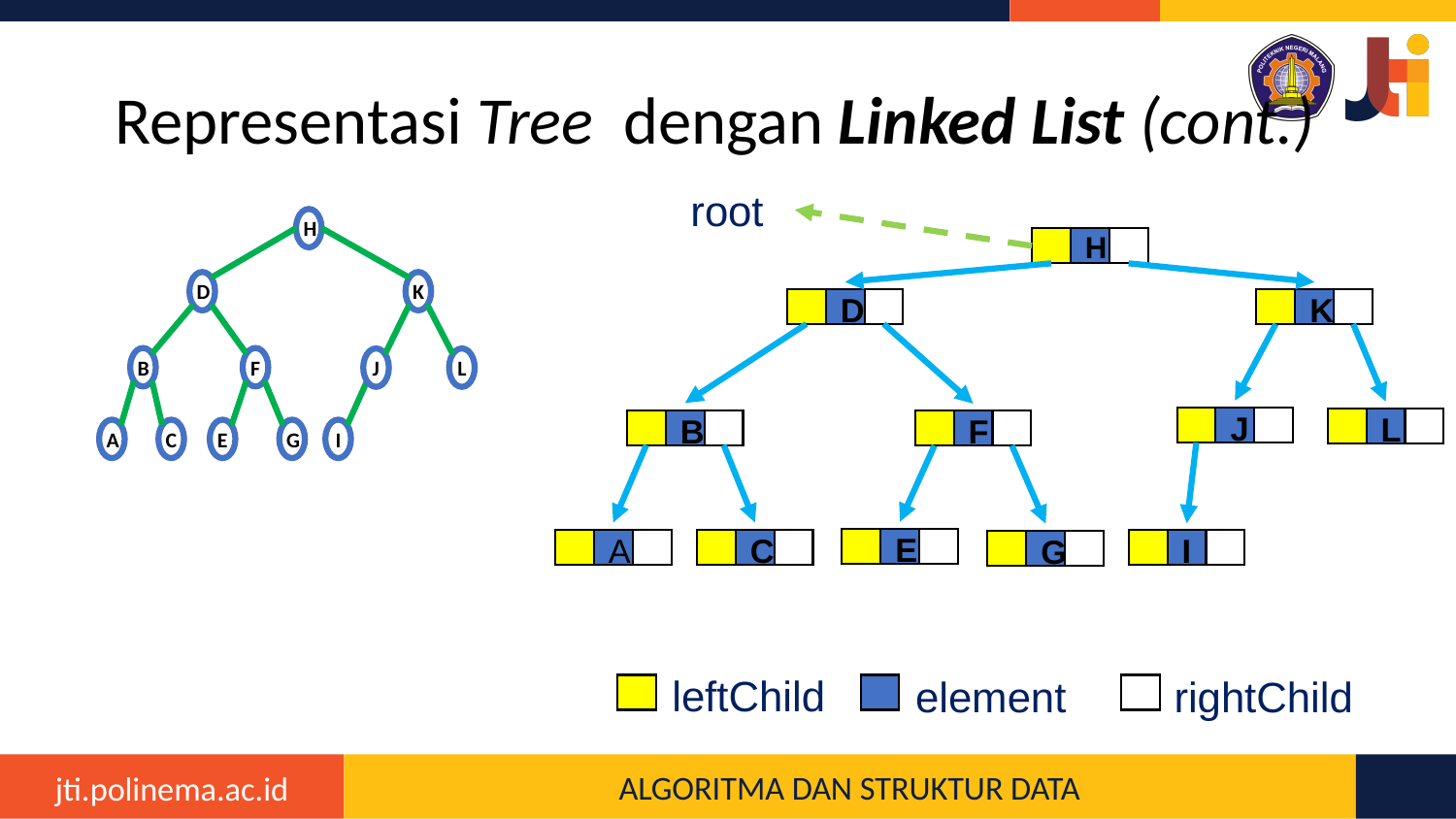

# Representasi Tree  dengan Linked List (cont.)

root
H
D
K
B
F
J
L
A
C
E
G
I
H

D

K

J

L

B

F

E

C

A

I

G

leftChild
rightChild
element